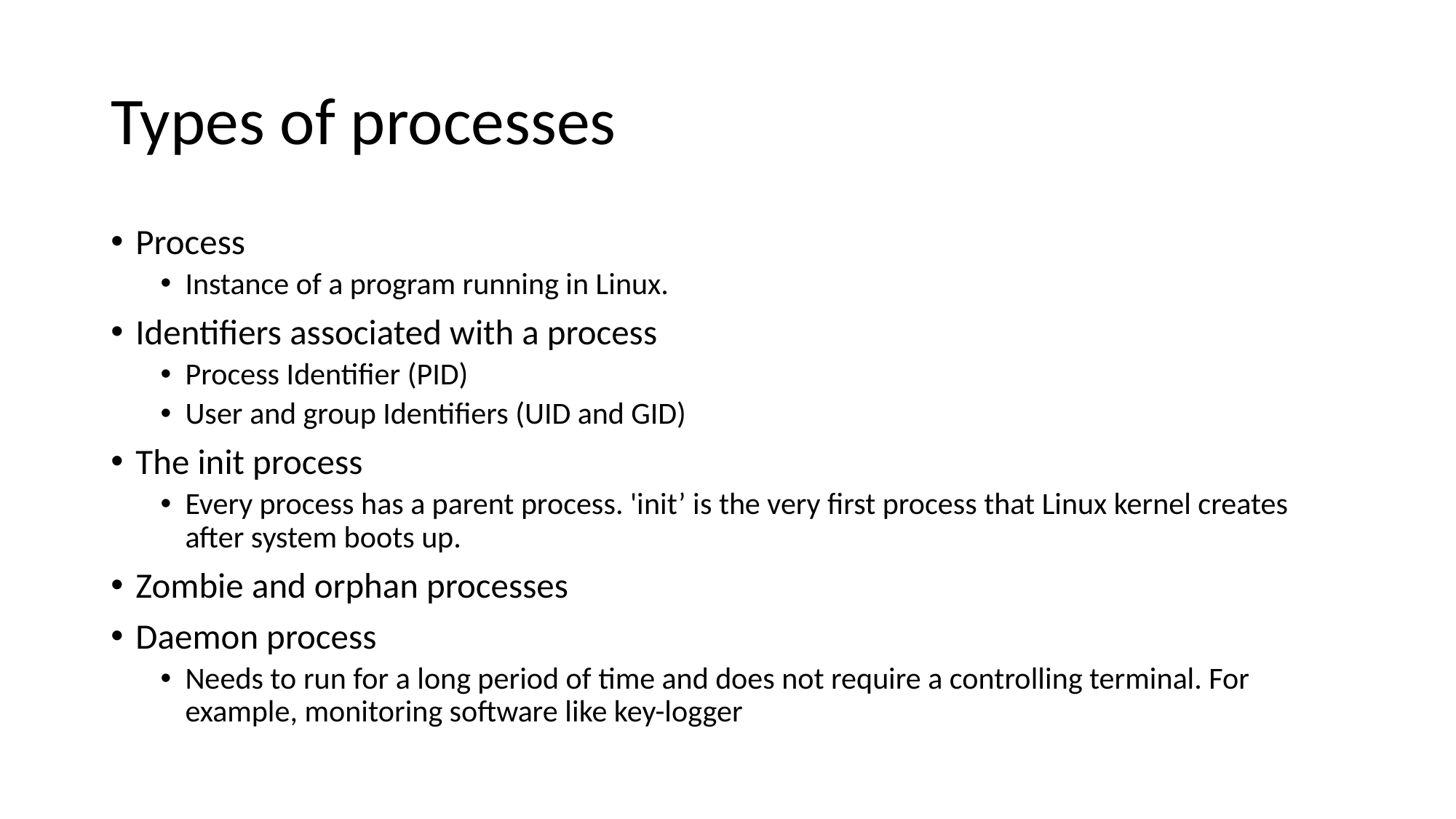

# Types of processes
Process
Instance of a program running in Linux.
Identifiers associated with a process
Process Identifier (PID)
User and group Identifiers (UID and GID)
The init process
Every process has a parent process. 'init’ is the very first process that Linux kernel creates after system boots up.
Zombie and orphan processes
Daemon process
Needs to run for a long period of time and does not require a controlling terminal. For example, monitoring software like key-logger